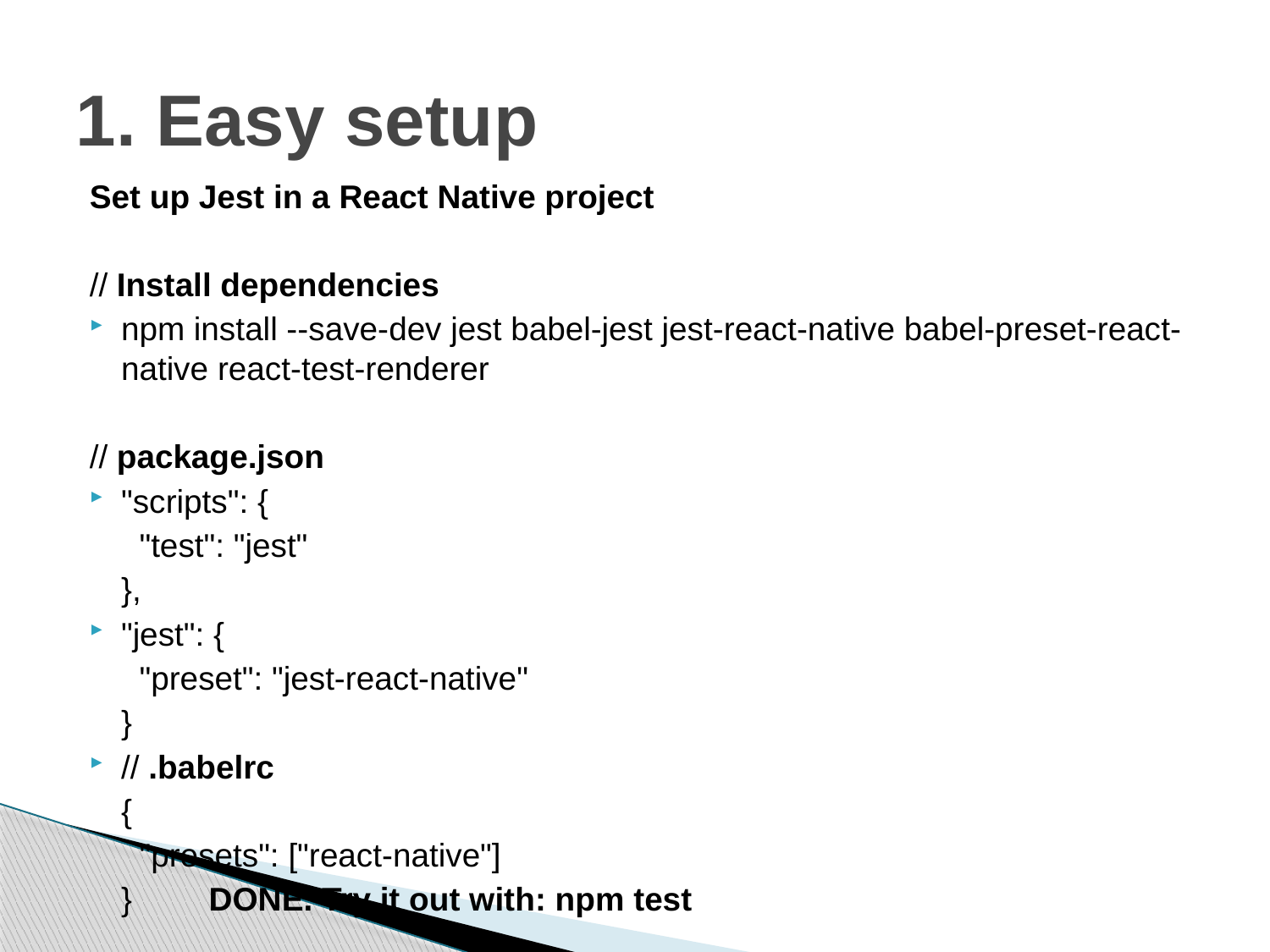

# 1. Easy setup
Set up Jest in a React Native project

// Install dependencies
npm install --save-dev jest babel-jest jest-react-native babel-preset-react-native react-test-renderer

// package.json
"scripts": {
	  "test": "jest"
	},
"jest": {
	  "preset": "jest-react-native"
	}
// .babelrc
	{
	  "presets": ["react-native"]
	}				DONE. Try it out with: npm test